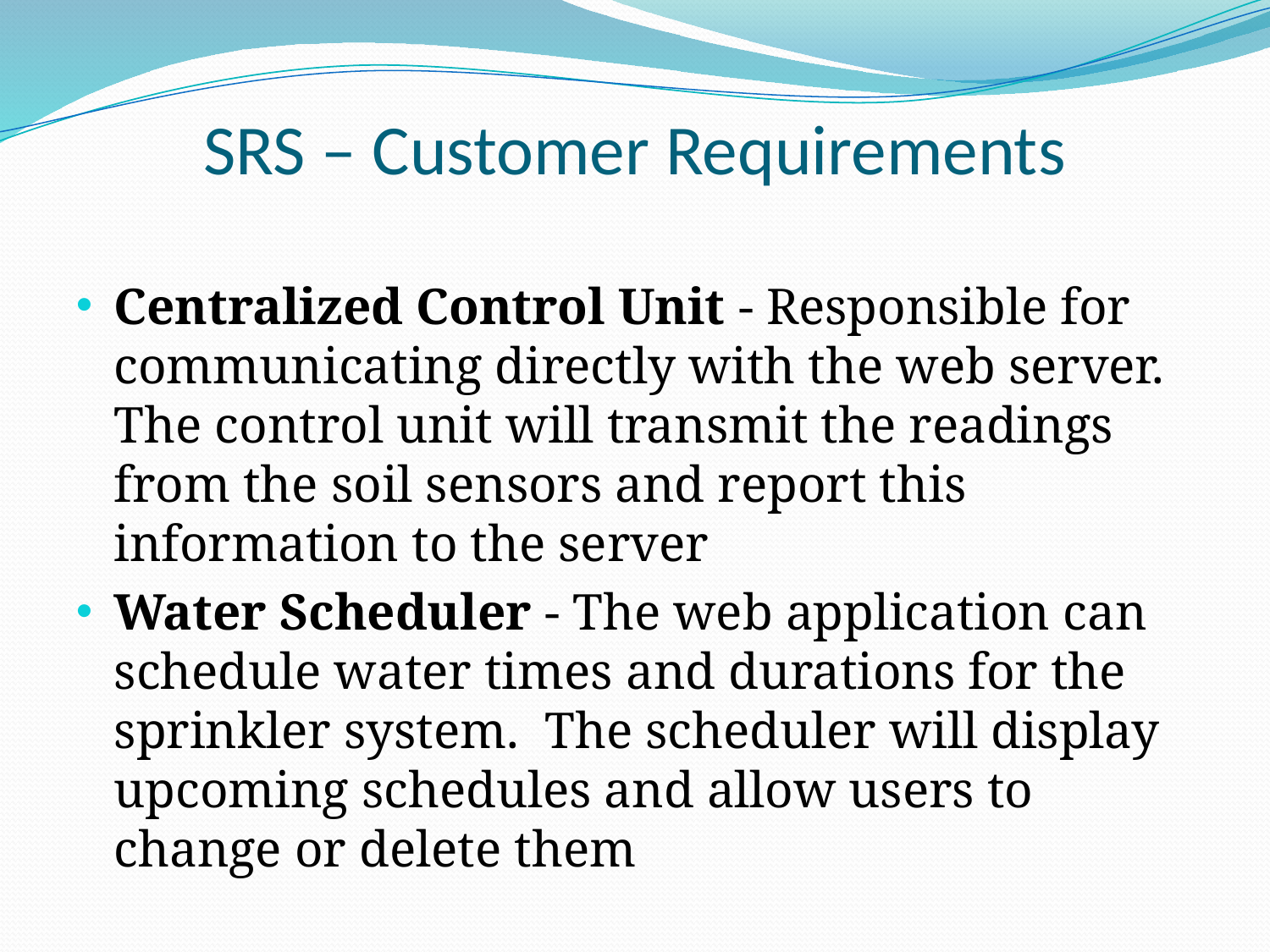

# SRS – Customer Requirements
Centralized Control Unit - Responsible for communicating directly with the web server.  The control unit will transmit the readings from the soil sensors and report this 	information to the server
Water Scheduler - The web application can schedule water times and durations for the sprinkler system.  The scheduler will display upcoming schedules and allow users to change or delete them